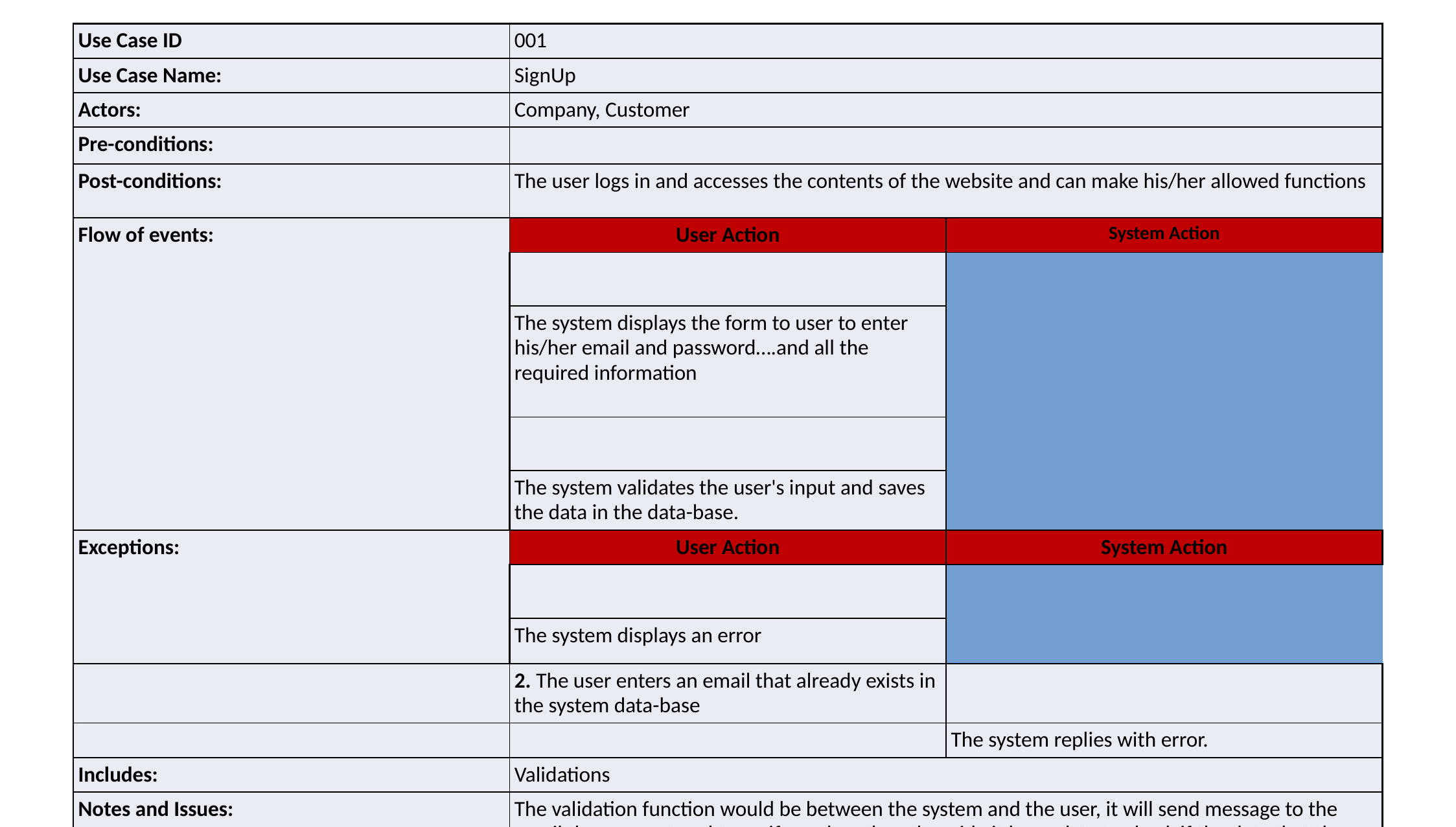

| Use Case ID | 001 |
| --- | --- |
| Use Case Name: | SignUp |
| Actors: | Company, Customer |
| Pre-conditions: |  |
| Post-conditions: | The user logs in and accesses the contents of the website and can make his/her allowed functions |
| Flow of events: | User Action | System Action |
| The user registers as company or Traveler |  |
|  | The system displays the form to user to enter his/her email and password….and all the required information |
| The user enters all the required information |  |
|  | The system validates the user's input and saves the data in the data-base. |
| Exceptions: | User Action | System Action |
| 1. The user enters his/her information and the e-mail is not valid. |  |
|  | The system displays an error |
|  | 2. The user enters an email that already exists in the system data-base |  |
|  |  | The system replies with error. |
| Includes: | Validations |
| Notes and Issues: | The validation function would be between the system and the user, it will send message to the email the user entered to verify, and on the other side it has a data to check if the data that the user entered is unique or not. |